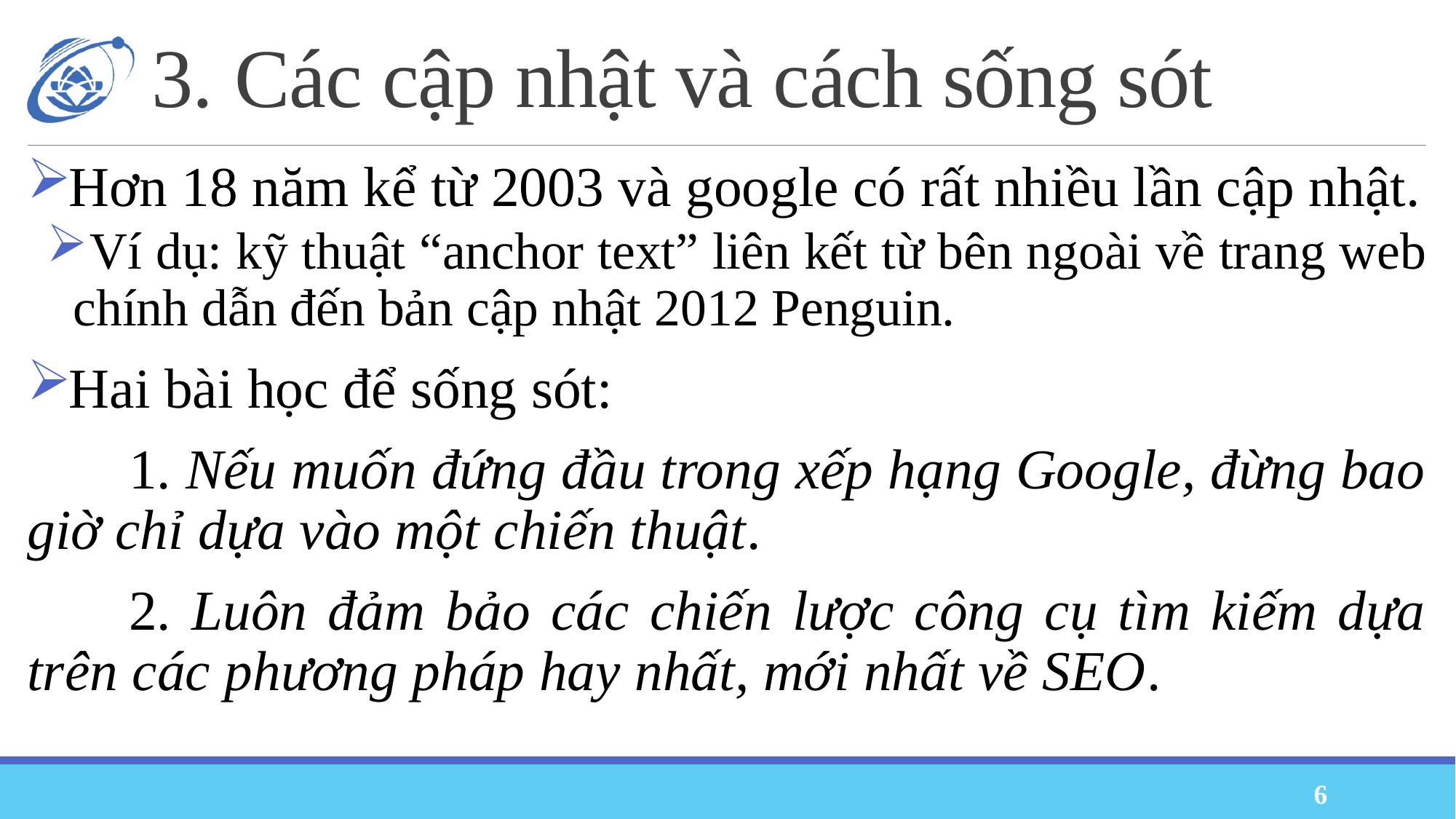

# 3. Các cập nhật và cách sống sót
Hơn 18 năm kể từ 2003 và google có rất nhiều lần cập nhật.
Ví dụ: kỹ thuật “anchor text” liên kết từ bên ngoài về trang web chính dẫn đến bản cập nhật 2012 Penguin.
Hai bài học để sống sót:
	1. Nếu muốn đứng đầu trong xếp hạng Google, đừng bao giờ chỉ dựa vào một chiến thuật.
	2. Luôn đảm bảo các chiến lược công cụ tìm kiếm dựa trên các phương pháp hay nhất, mới nhất về SEO.
6